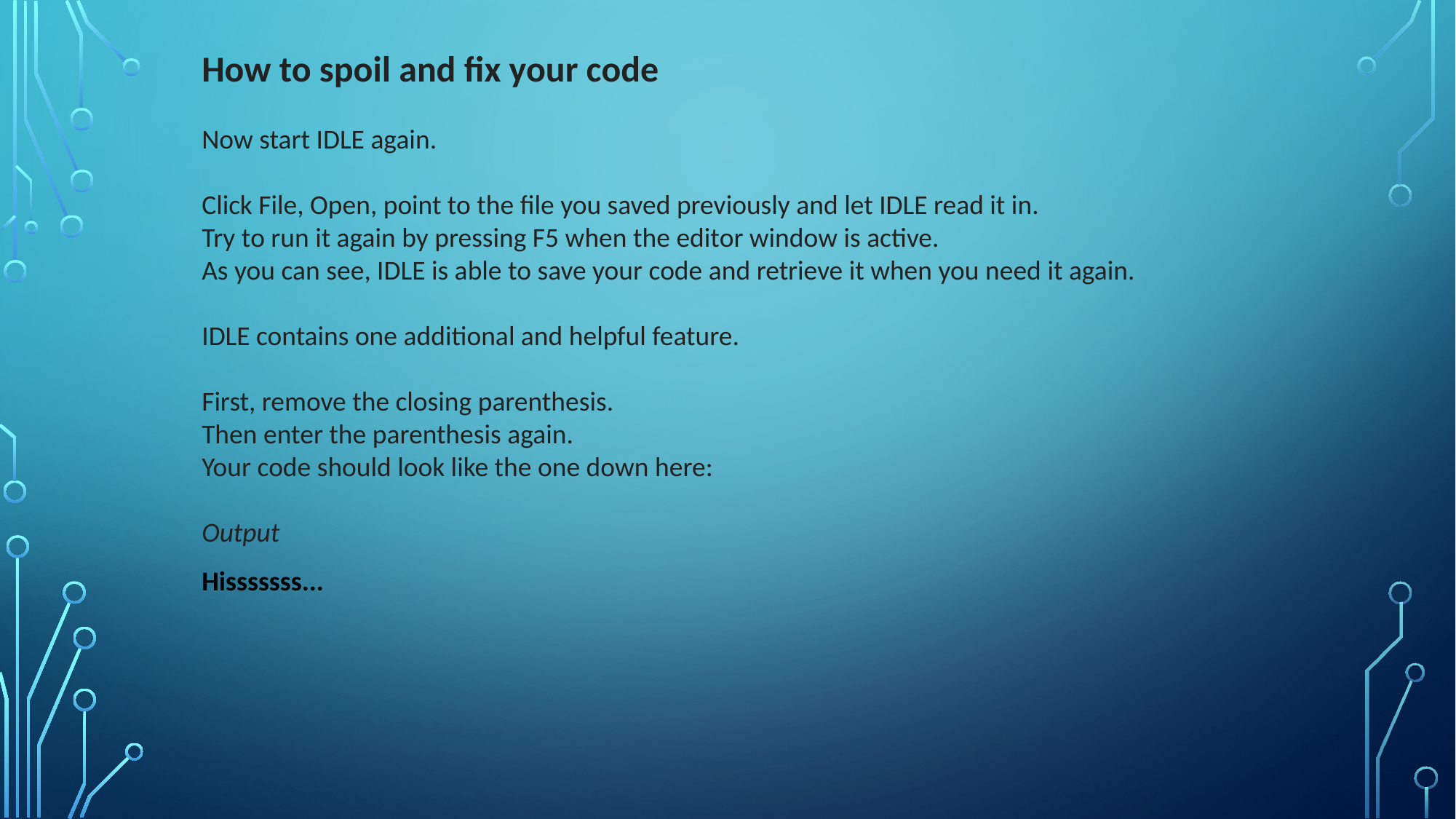

How to spoil and fix your code

Now start IDLE again.

Click File, Open, point to the file you saved previously and let IDLE read it in.
Try to run it again by pressing F5 when the editor window is active.
As you can see, IDLE is able to save your code and retrieve it when you need it again.

IDLE contains one additional and helpful feature.

First, remove the closing parenthesis.
Then enter the parenthesis again.
Your code should look like the one down here:

Output
Hisssssss...